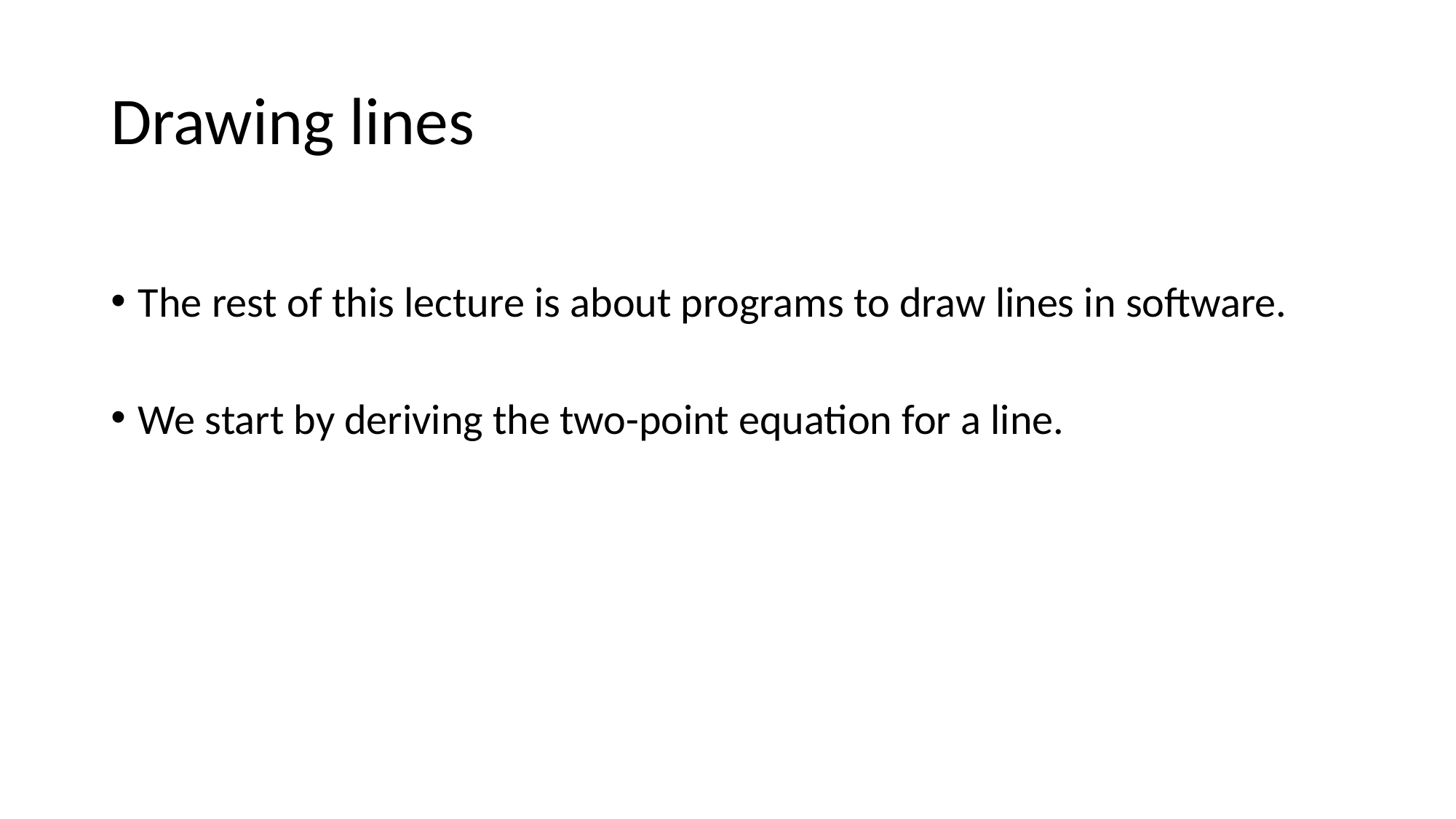

# Drawing lines
The rest of this lecture is about programs to draw lines in software.
We start by deriving the two-point equation for a line.